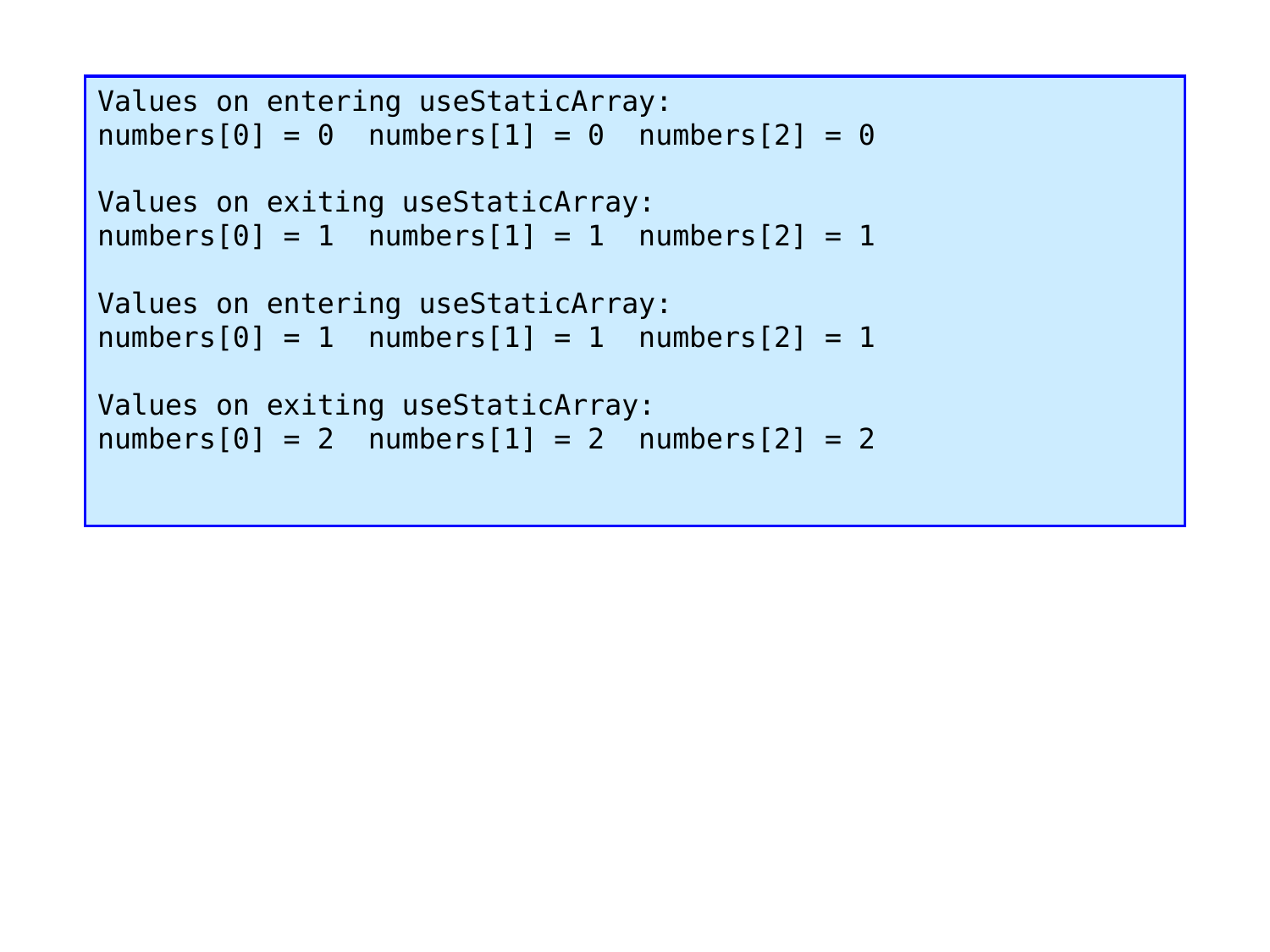

Values on entering useStaticArray:
numbers[0] = 0  numbers[1] = 0  numbers[2] = 0

Values on exiting useStaticArray:
numbers[0] = 1  numbers[1] = 1  numbers[2] = 1

Values on entering useStaticArray:
numbers[0] = 1  numbers[1] = 1  numbers[2] = 1

Values on exiting useStaticArray:
numbers[0] = 2  numbers[1] = 2  numbers[2] = 2